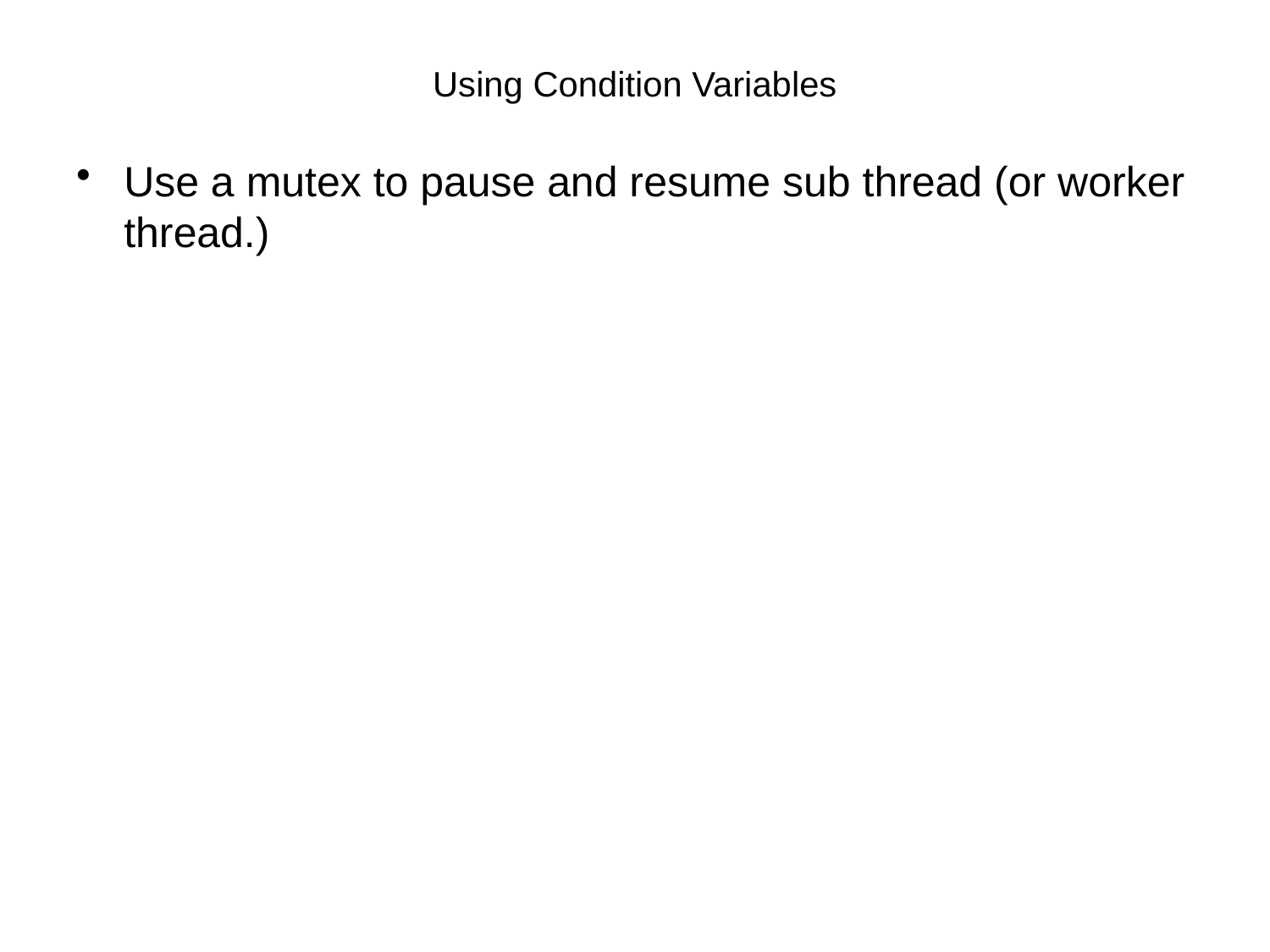

# Using Condition Variables
Use a mutex to pause and resume sub thread (or worker thread.)